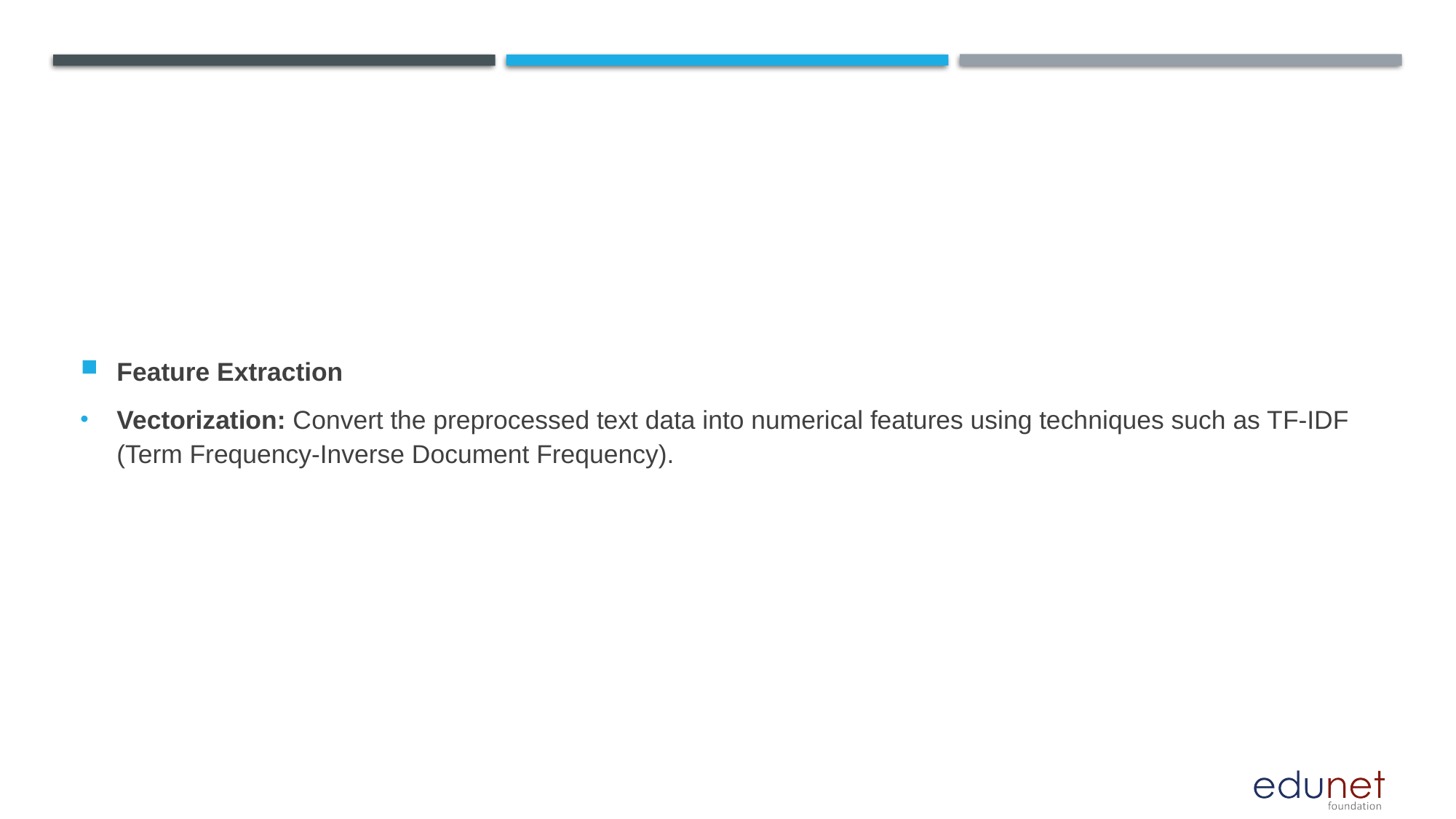

Feature Extraction
Vectorization: Convert the preprocessed text data into numerical features using techniques such as TF-IDF (Term Frequency-Inverse Document Frequency).